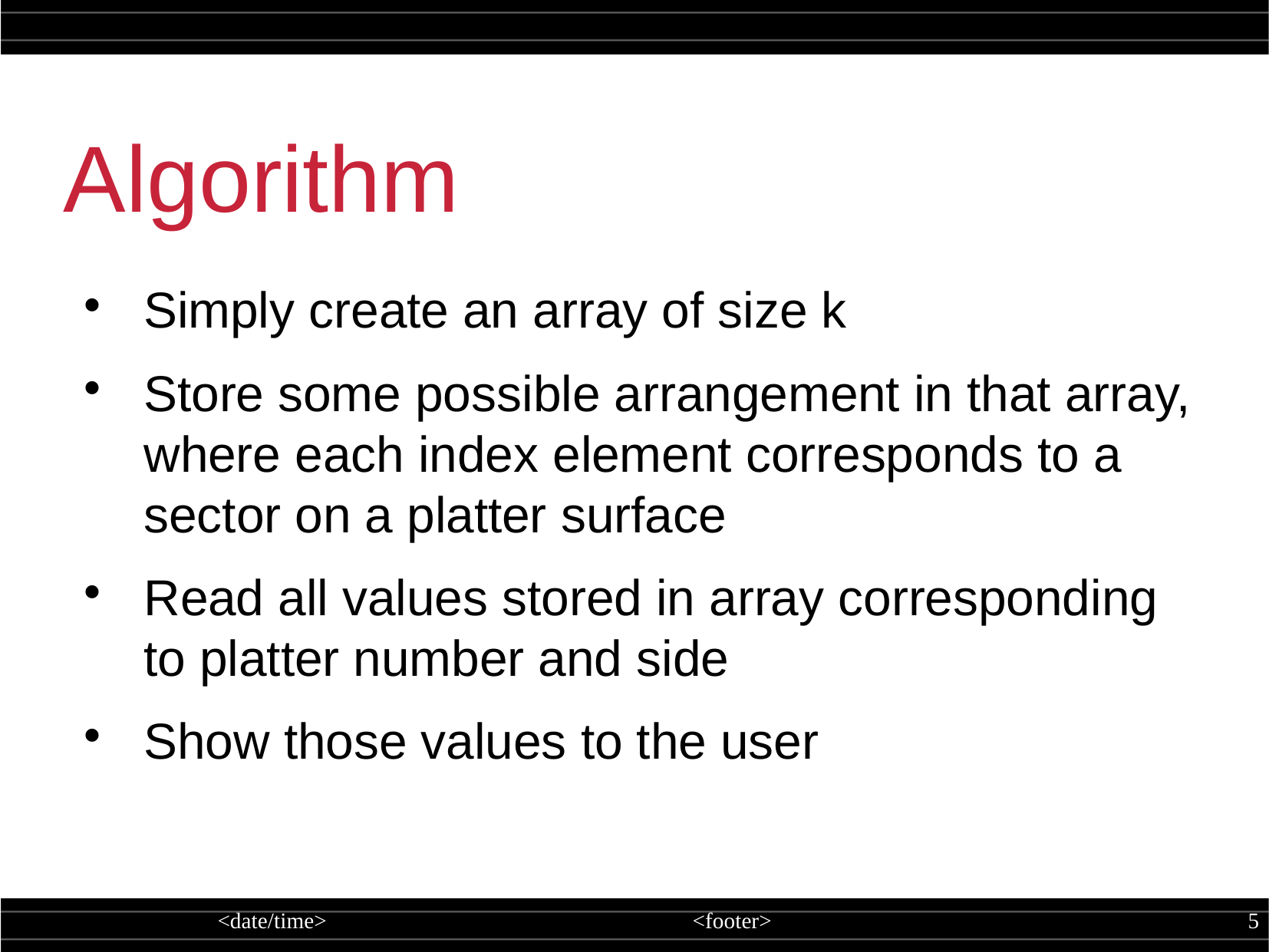

Algorithm
Simply create an array of size k
Store some possible arrangement in that array, where each index element corresponds to a sector on a platter surface
Read all values stored in array corresponding to platter number and side
Show those values to the user